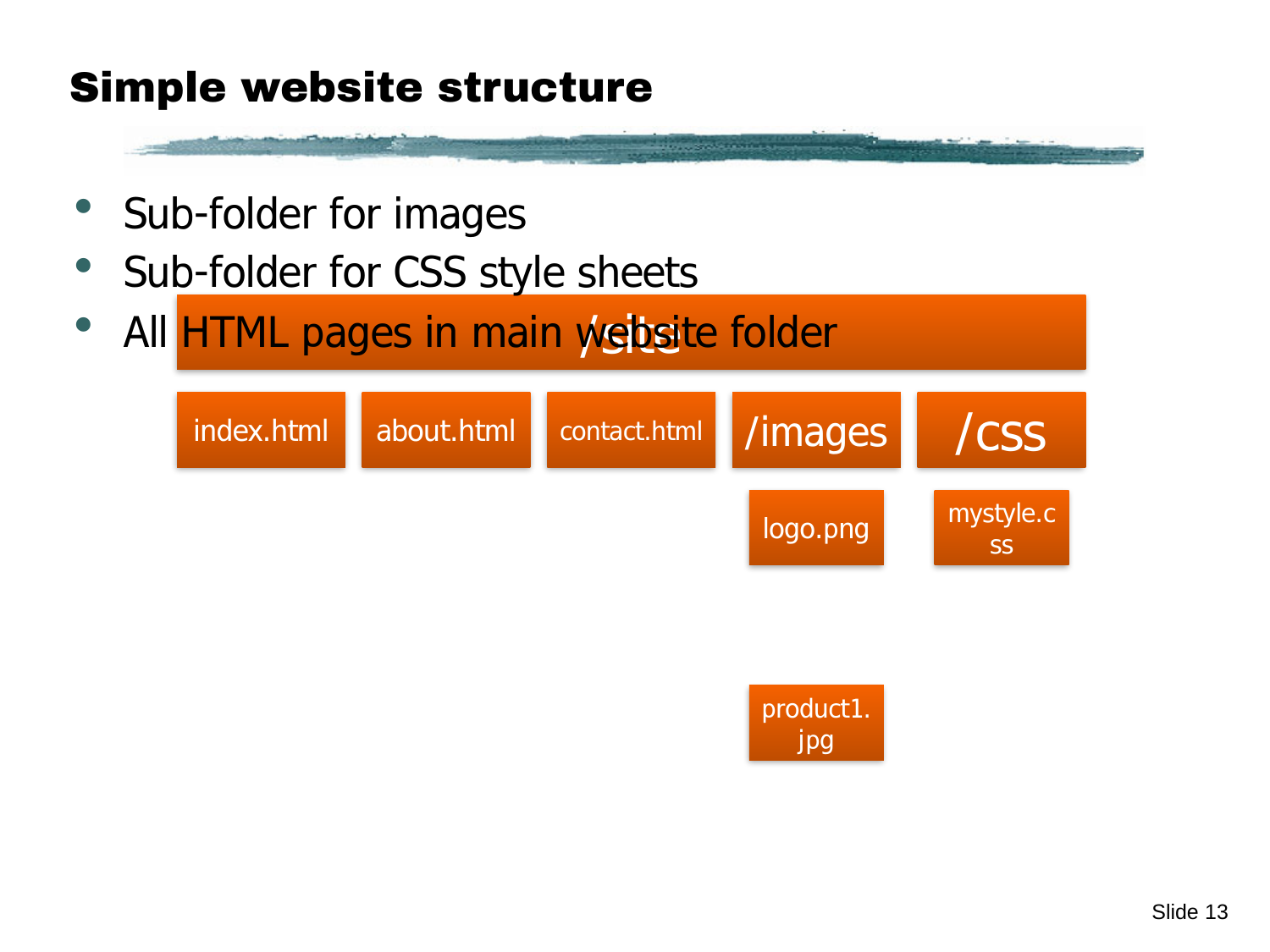

# Simple website structure
Sub-folder for images
Sub-folder for CSS style sheets
All HTML pages in main website folder
/site
index.html
about.html
contact.html
/images
/css
mystyle.css
logo.png
product1.jpg
Slide 13